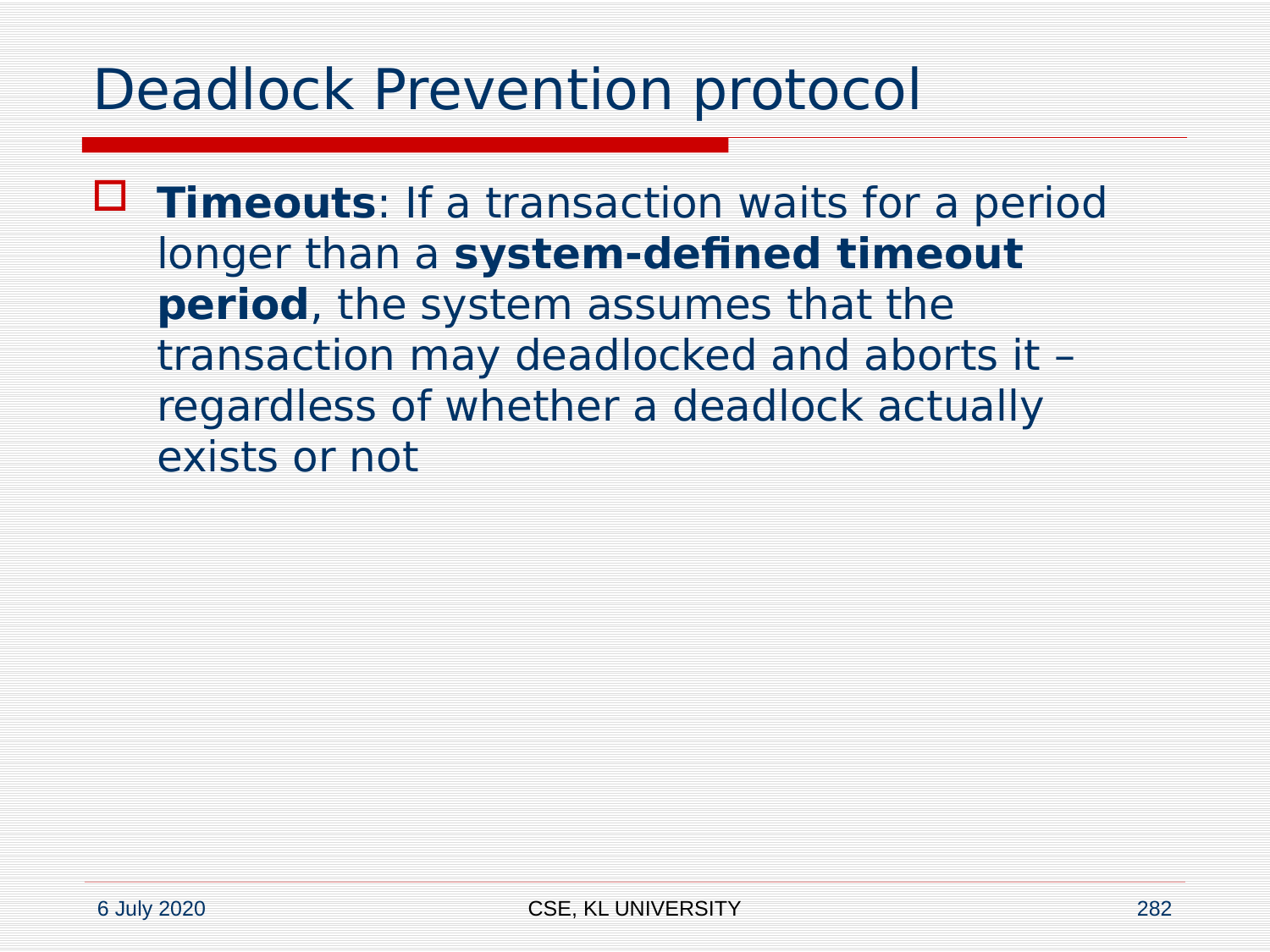

# Deadlock Prevention protocol
Timeouts: If a transaction waits for a period longer than a system-defined timeout period, the system assumes that the transaction may deadlocked and aborts it – regardless of whether a deadlock actually exists or not
CSE, KL UNIVERSITY
282
6 July 2020